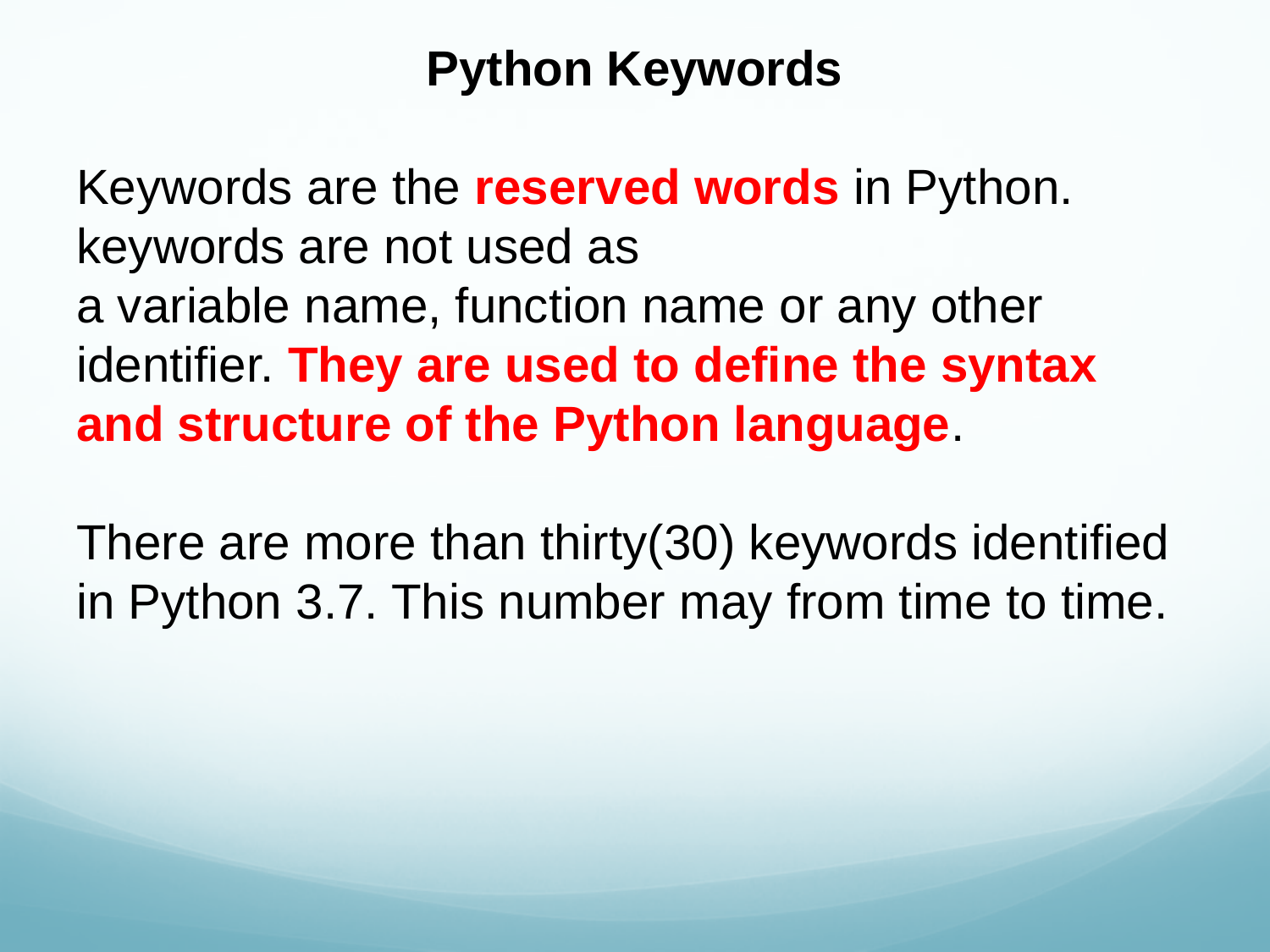

# Python Keywords

Keywords are the reserved words in Python.
keywords are not used as a variable name, function name or any other identifier. They are used to define the syntax and structure of the Python language.

There are more than thirty(30) keywords identified in Python 3.7. This number may from time to time.